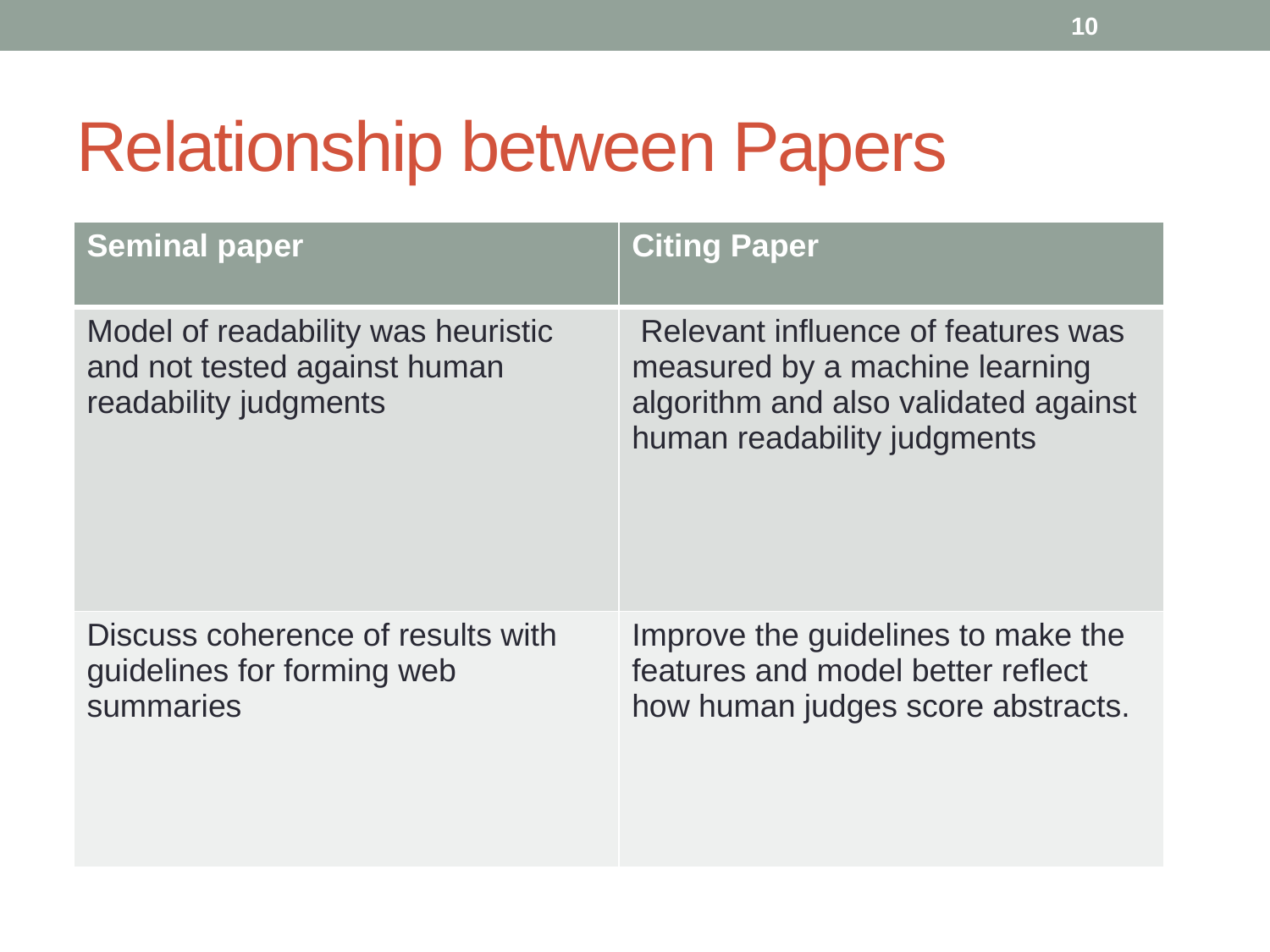

10
# Relationship between Papers

| Seminal paper | Citing Paper |
| --- | --- |
| Model of readability was heuristic and not tested against human readability judgments | Relevant influence of features was measured by a machine learning algorithm and also validated against human readability judgments |
| Discuss coherence of results with guidelines for forming web summaries | Improve the guidelines to make the features and model better reflect how human judges score abstracts. |